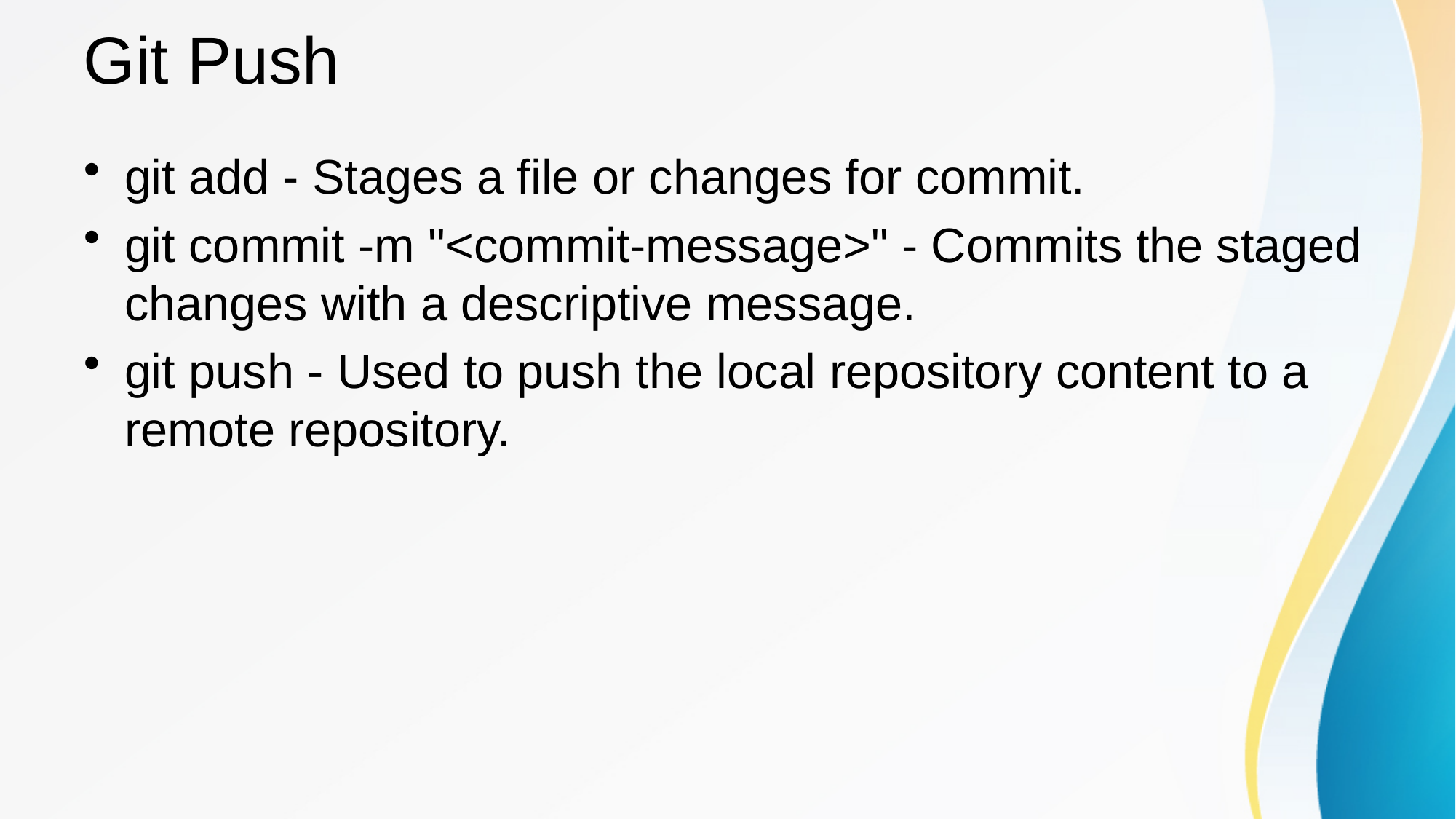

# Git Push

git add - Stages a file or changes for commit.
git commit -m "<commit-message>" - Commits the staged changes with a descriptive message.
git push - Used to push the local repository content to a remote repository.